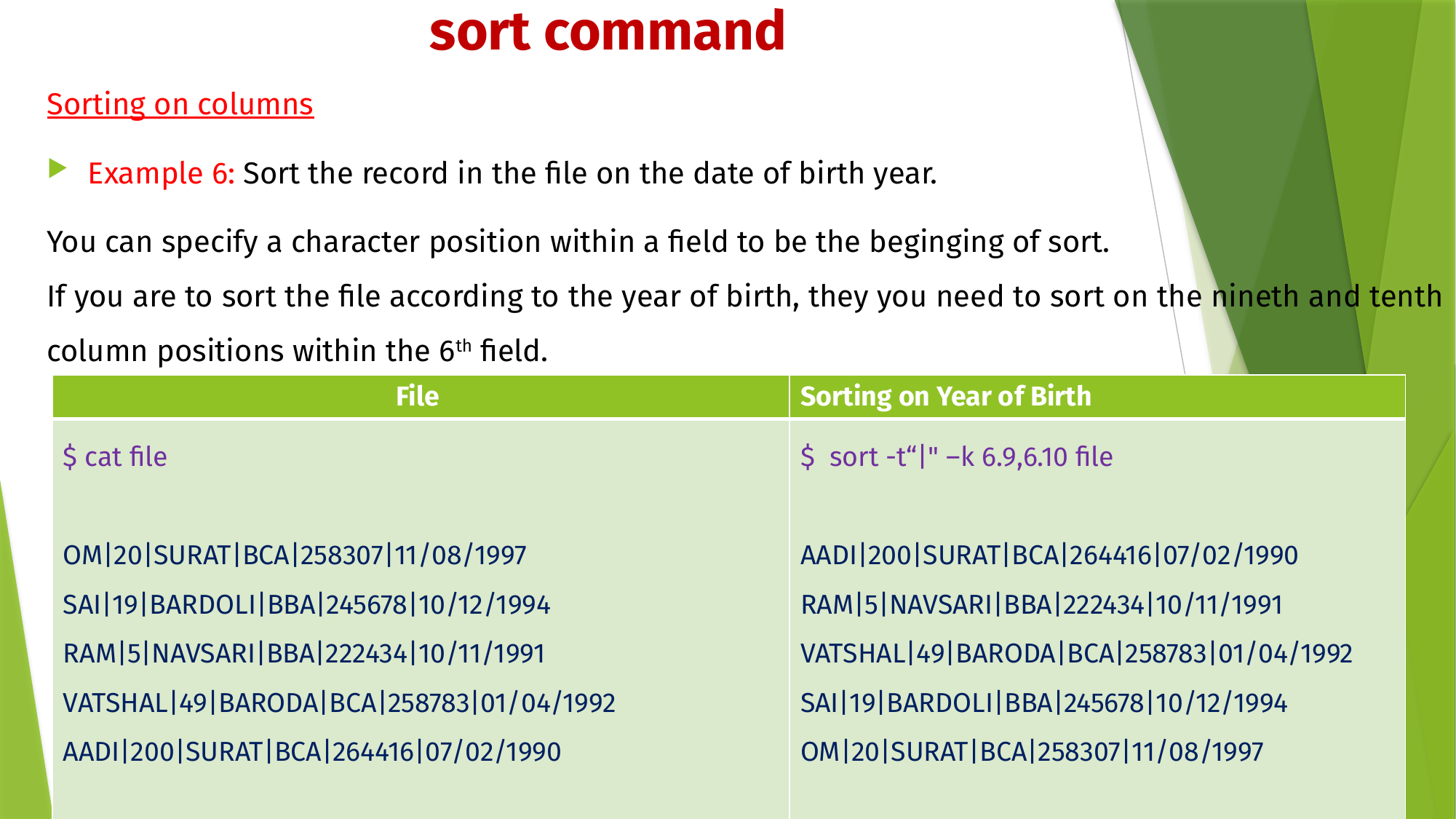

# sort command
Sorting on columns
Example 6: Sort the record in the file on the date of birth year.
You can specify a character position within a field to be the beginging of sort.
If you are to sort the file according to the year of birth, they you need to sort on the nineth and tenth column positions within the 6th field.
| File | Sorting on Year of Birth |
| --- | --- |
| $ cat file OM|20|SURAT|BCA|258307|11/08/1997 SAI|19|BARDOLI|BBA|245678|10/12/1994 RAM|5|NAVSARI|BBA|222434|10/11/1991 VATSHAL|49|BARODA|BCA|258783|01/04/1992 AADI|200|SURAT|BCA|264416|07/02/1990 | $ sort -t“|" –k 6.9,6.10 file AADI|200|SURAT|BCA|264416|07/02/1990 RAM|5|NAVSARI|BBA|222434|10/11/1991 VATSHAL|49|BARODA|BCA|258783|01/04/1992 SAI|19|BARDOLI|BBA|245678|10/12/1994 OM|20|SURAT|BCA|258307|11/08/1997 |